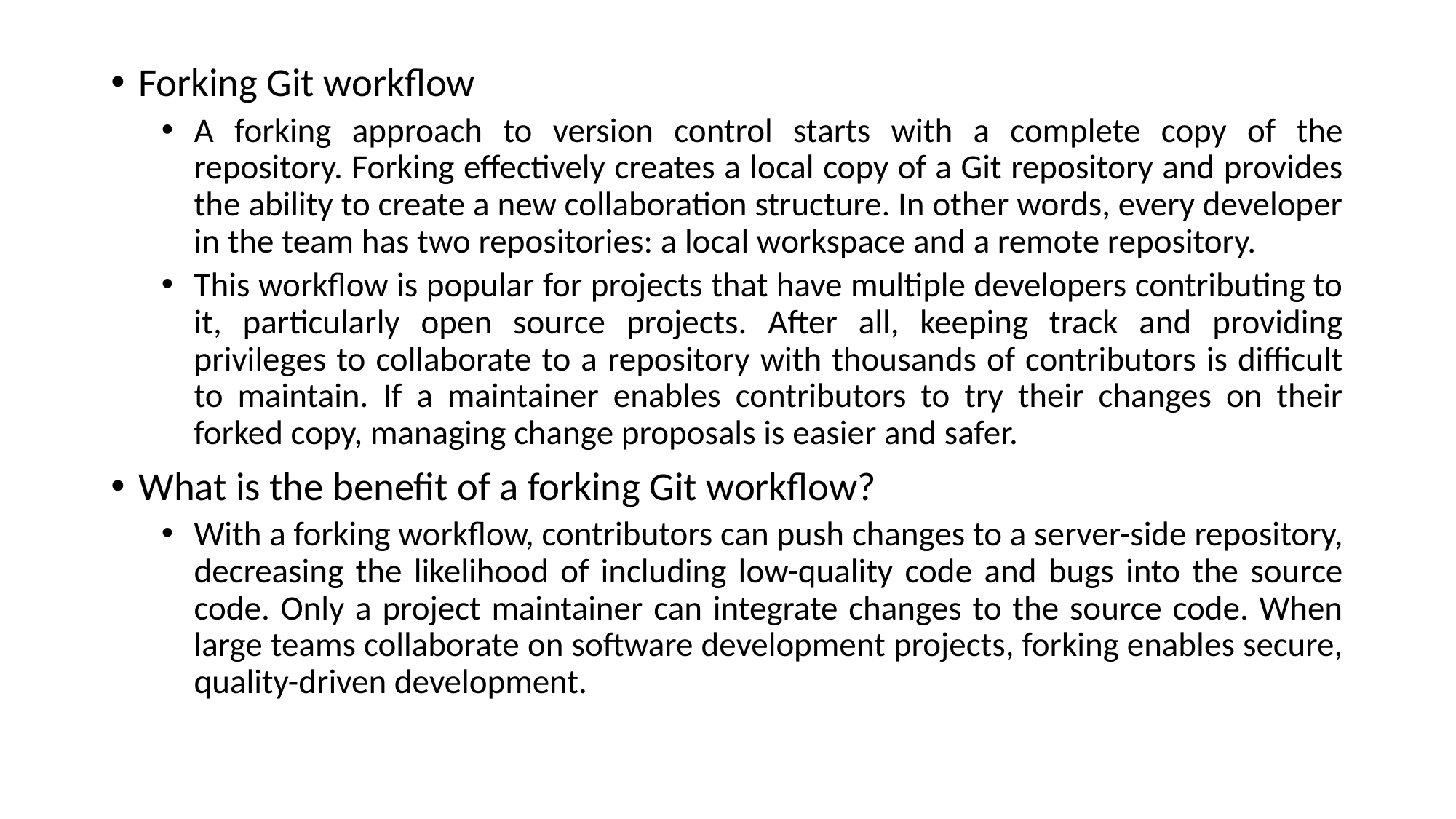

Forking Git workflow
A forking approach to version control starts with a complete copy of the repository. Forking effectively creates a local copy of a Git repository and provides the ability to create a new collaboration structure. In other words, every developer in the team has two repositories: a local workspace and a remote repository.
This workflow is popular for projects that have multiple developers contributing to it, particularly open source projects. After all, keeping track and providing privileges to collaborate to a repository with thousands of contributors is difficult to maintain. If a maintainer enables contributors to try their changes on their forked copy, managing change proposals is easier and safer.
What is the benefit of a forking Git workflow?
With a forking workflow, contributors can push changes to a server-side repository, decreasing the likelihood of including low-quality code and bugs into the source code. Only a project maintainer can integrate changes to the source code. When large teams collaborate on software development projects, forking enables secure, quality-driven development.